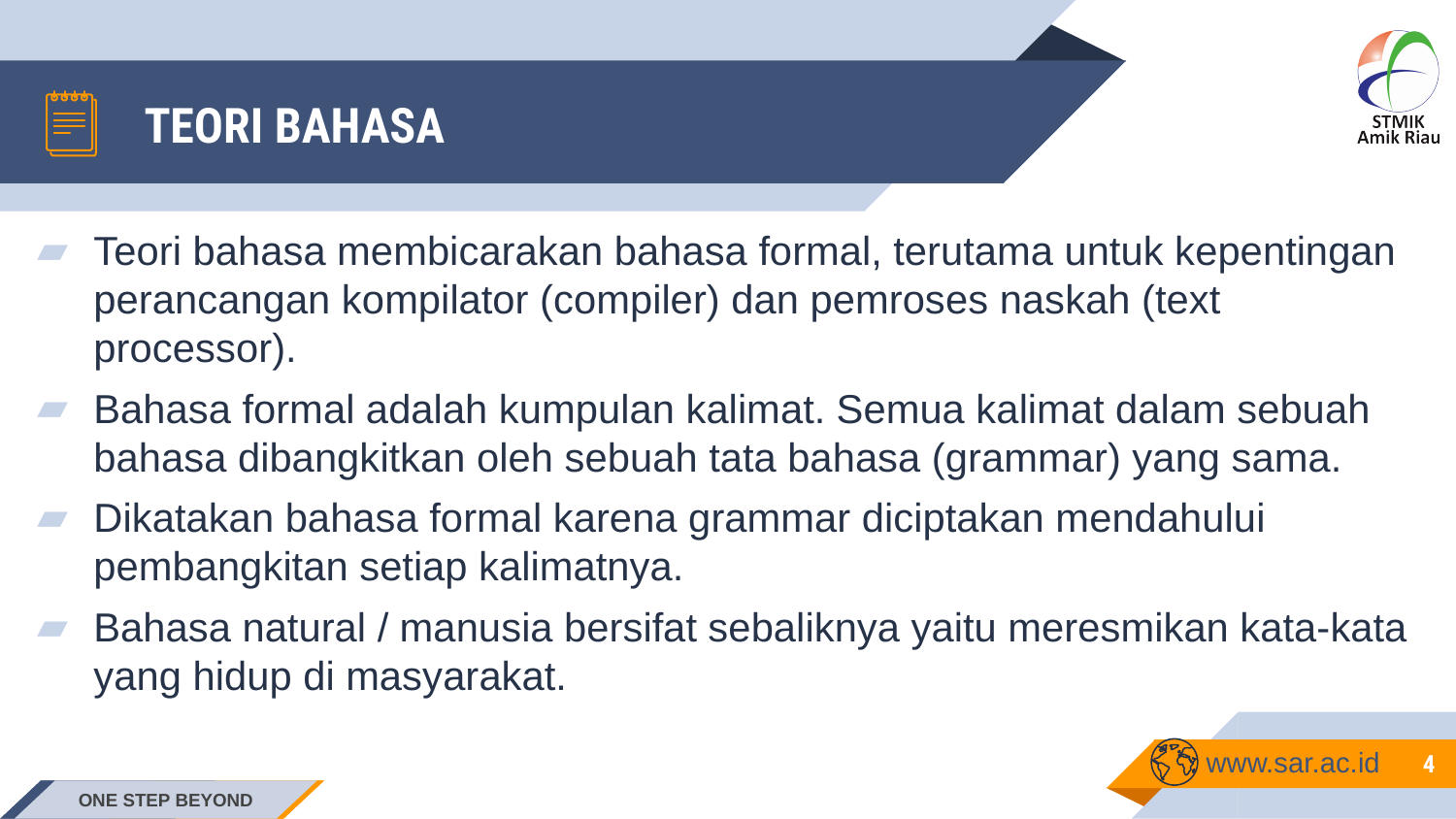

# TEORI BAHASA

Teori bahasa membicarakan bahasa formal, terutama untuk kepentingan perancangan kompilator (compiler) dan pemroses naskah (text processor).
Bahasa formal adalah kumpulan kalimat. Semua kalimat dalam sebuah bahasa dibangkitkan oleh sebuah tata bahasa (grammar) yang sama.
Dikatakan bahasa formal karena grammar diciptakan mendahului pembangkitan setiap kalimatnya.
Bahasa natural / manusia bersifat sebaliknya yaitu meresmikan kata-kata yang hidup di masyarakat.

4

ONE STEP BEYOND